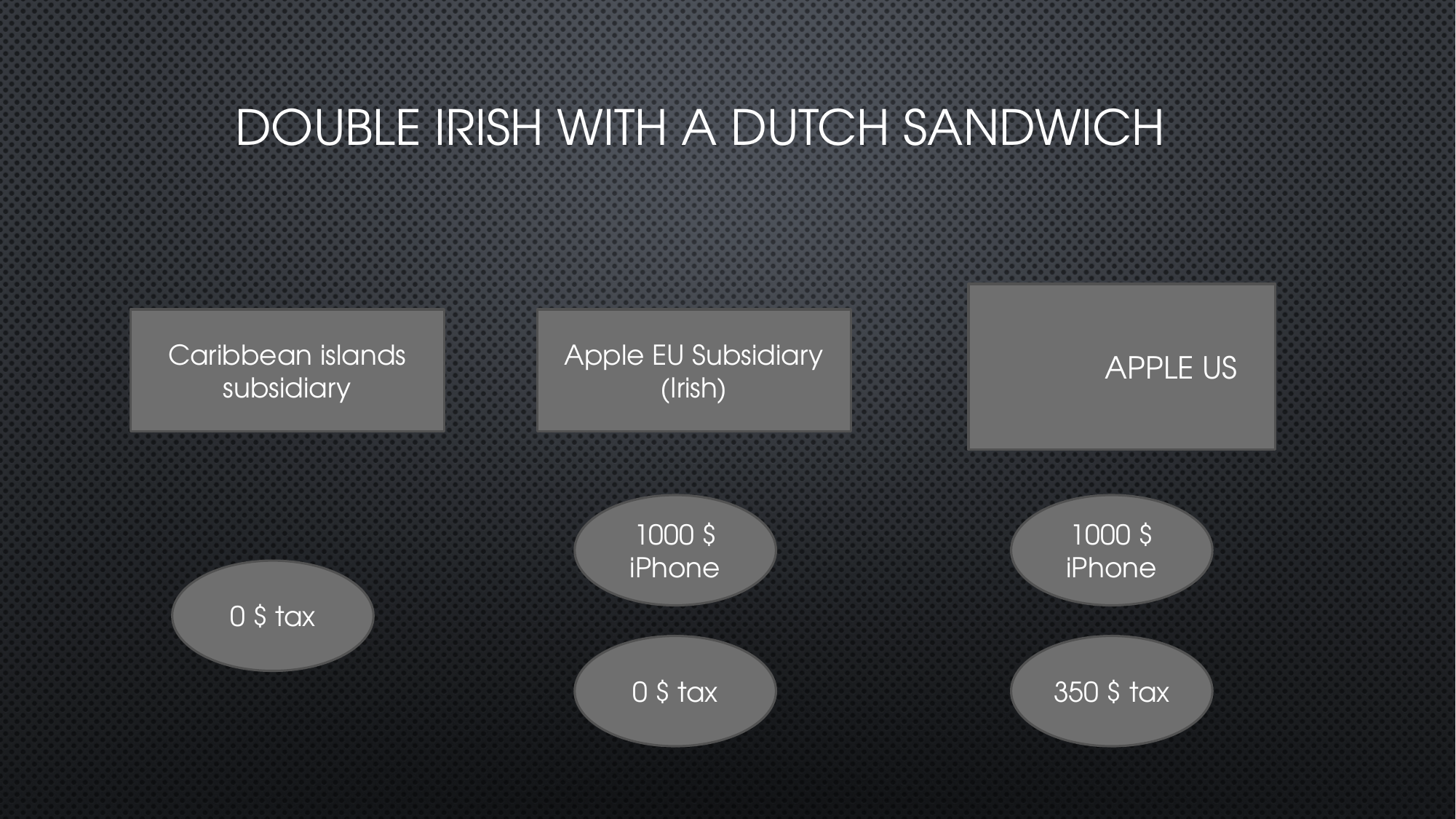

# Double Irish with a Dutch Sandwich
	  Apple US
Caribbean islands subsidiary
Apple EU Subsidiary
(Irish)
1000 $ iPhone
1000 $ iPhone
0 $ tax
0 $ tax
350 $ tax